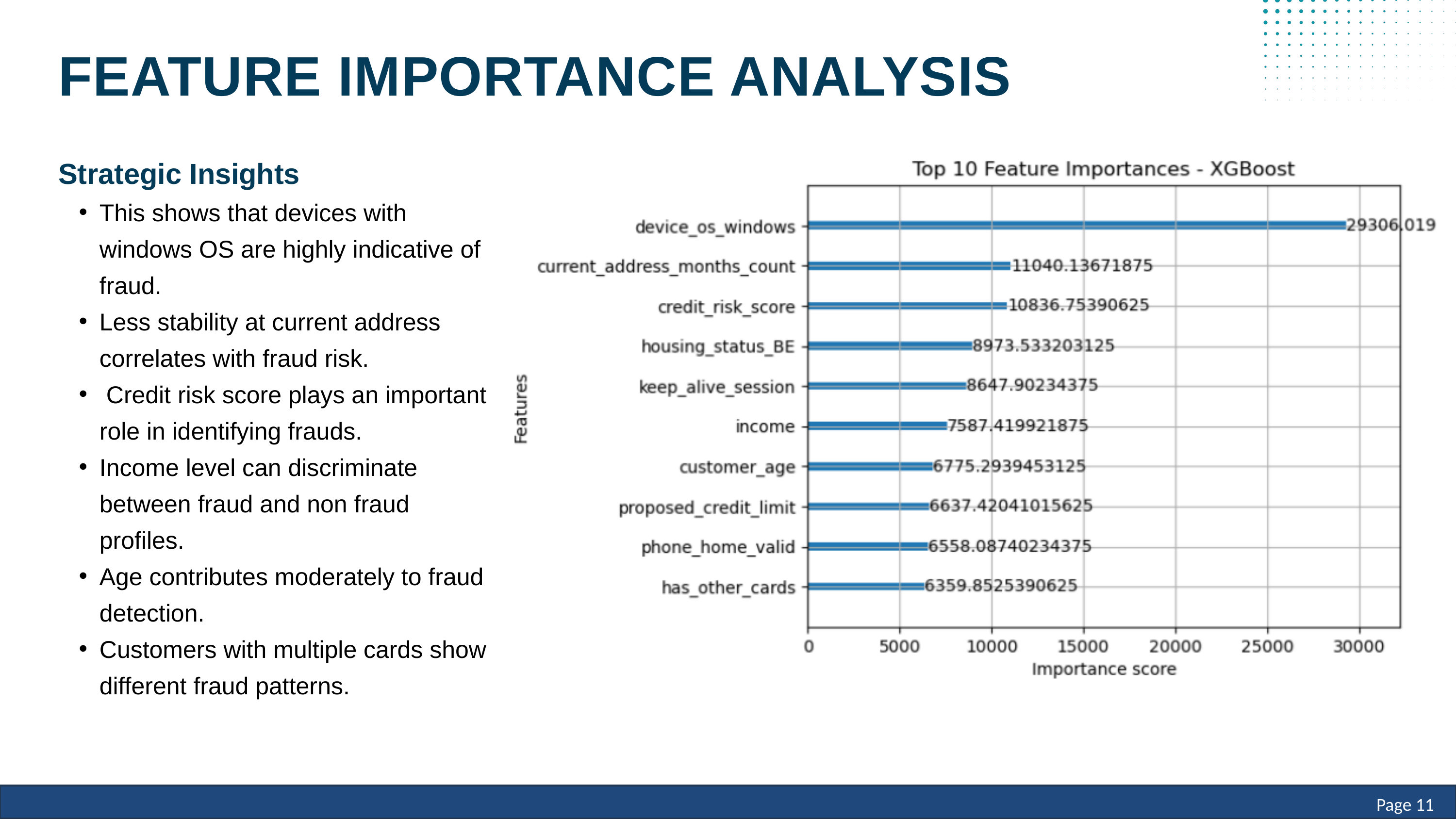

FEATURE IMPORTANCE ANALYSIS

Strategic Insights
This shows that devices with windows OS are highly indicative of fraud.
Less stability at current address correlates with fraud risk.
 Credit risk score plays an important role in identifying frauds.
Income level can discriminate between fraud and non fraud profiles.
Age contributes moderately to fraud detection.
Customers with multiple cards show different fraud patterns.

Page 11